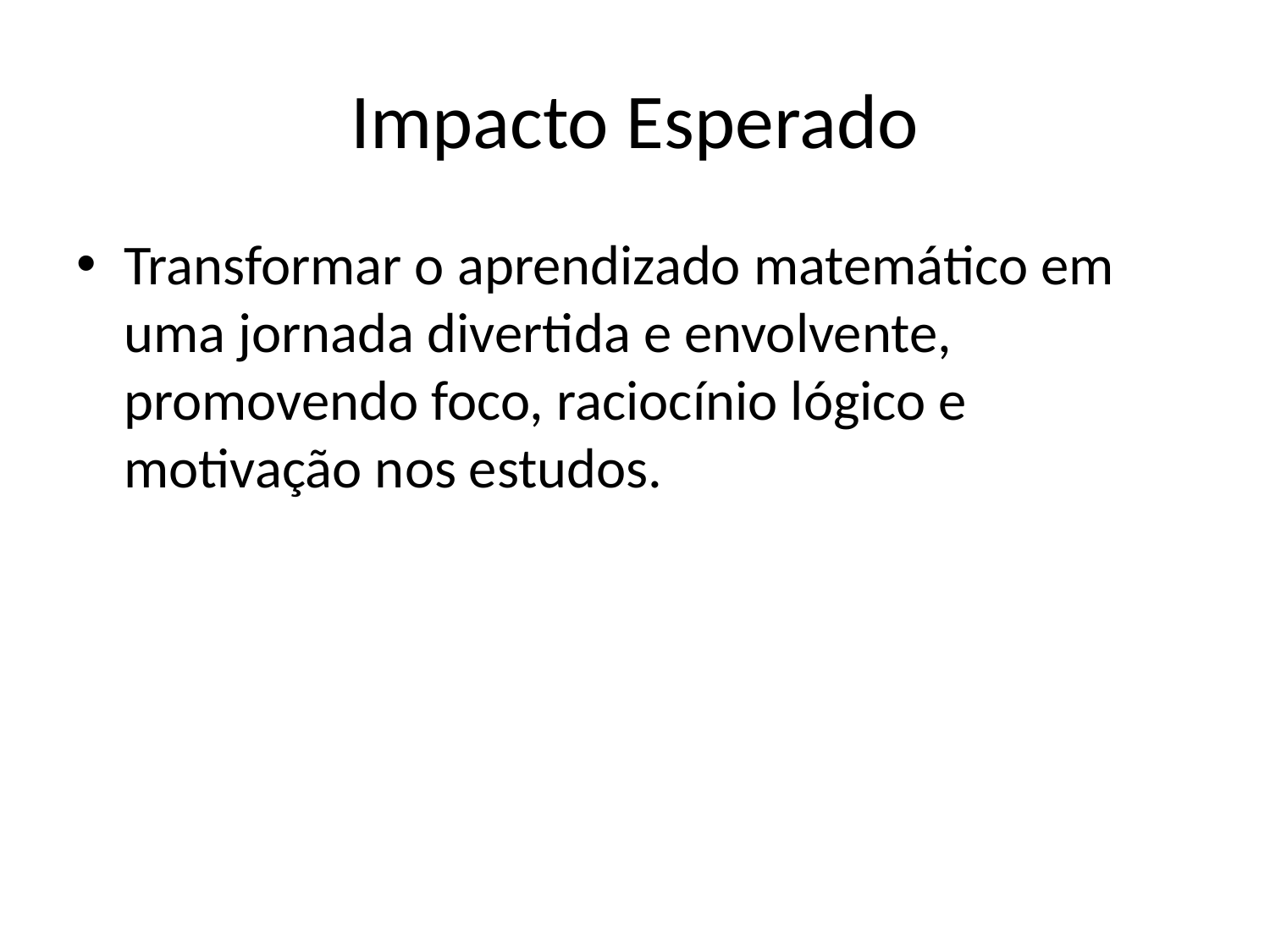

# Impacto Esperado
Transformar o aprendizado matemático em uma jornada divertida e envolvente, promovendo foco, raciocínio lógico e motivação nos estudos.